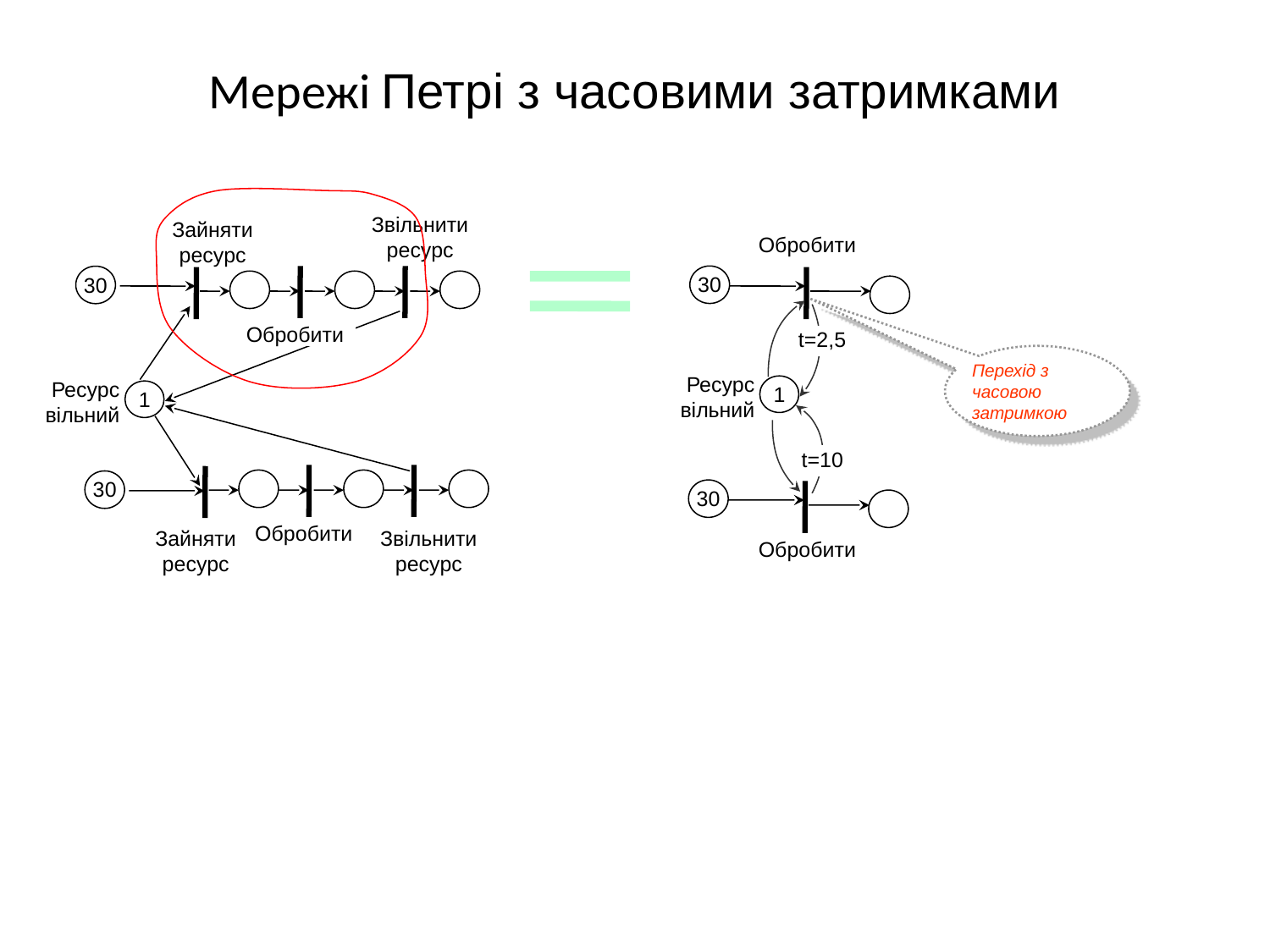

Мережі Петрі з часовими затримками

Звільнити ресурс
Зайняти ресурс
Обробити

30

30

Обробити
t=2,5

Перехід з часовою затримкою
Ресурс вільний
Ресурс вільний
1

1

t=10

30

30

Обробити
Зайняти ресурс
Звільнити ресурс
Обробити